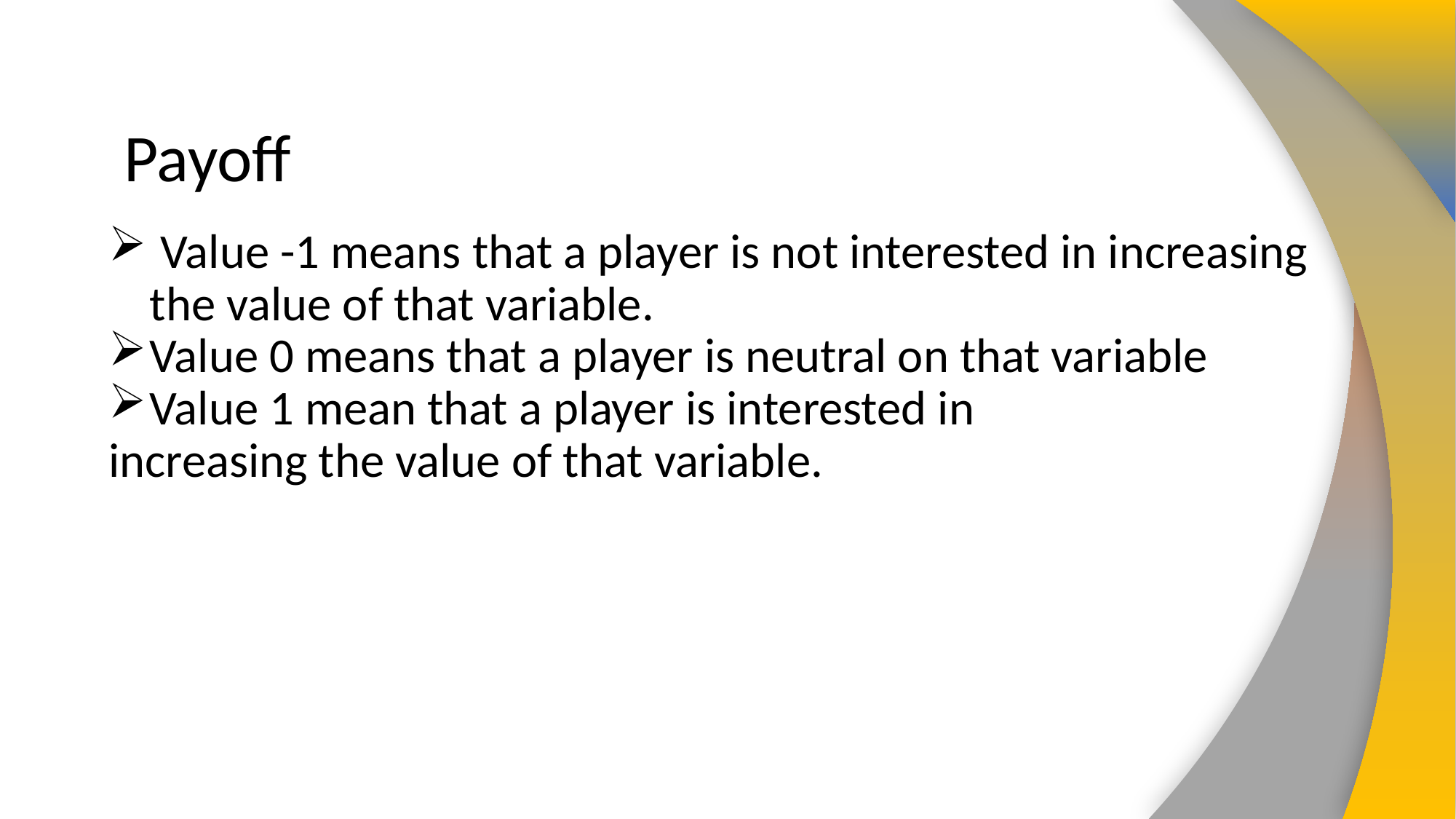

# Payoff
 Value -1 means that a player is not interested in increasing the value of that variable.
Value 0 means that a player is neutral on that variable
Value 1 mean that a player is interested in
increasing the value of that variable.
27